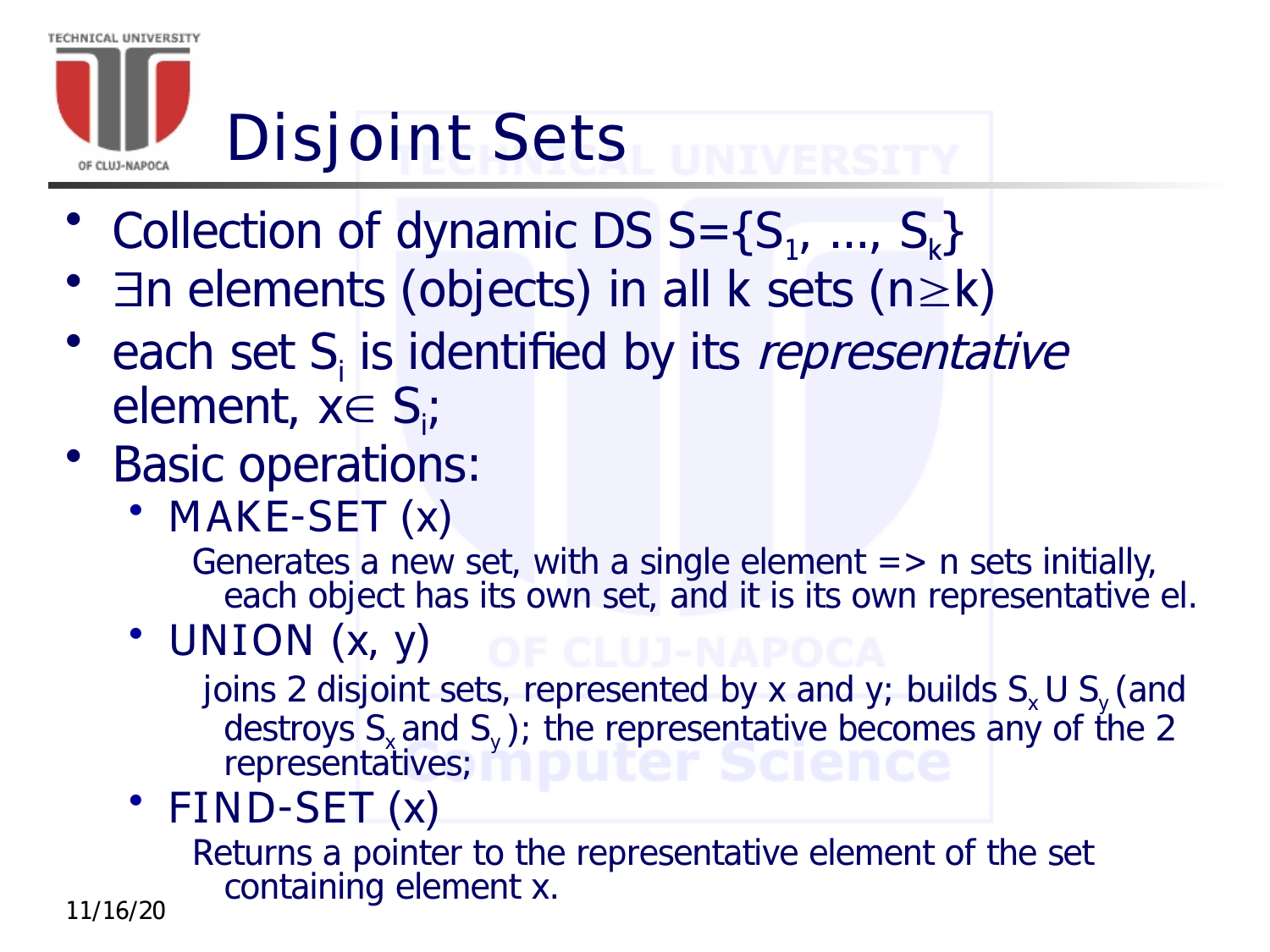

# Disjoint Sets
Collection of dynamic DS S={S1, …, Sk}
∃n elements (objects) in all k sets (n≥k)
each set Si is identified by its representative element, x∈ Si;
Basic operations:
MAKE-SET (x)
Generates a new set, with a single element => n sets initially, each object has its own set, and it is its own representative el.
UNION (x, y)
 joins 2 disjoint sets, represented by x and y; builds Sx U Sy (and destroys Sx and Sy ); the representative becomes any of the 2 representatives;
FIND-SET (x)
Returns a pointer to the representative element of the set containing element x.
11/16/20